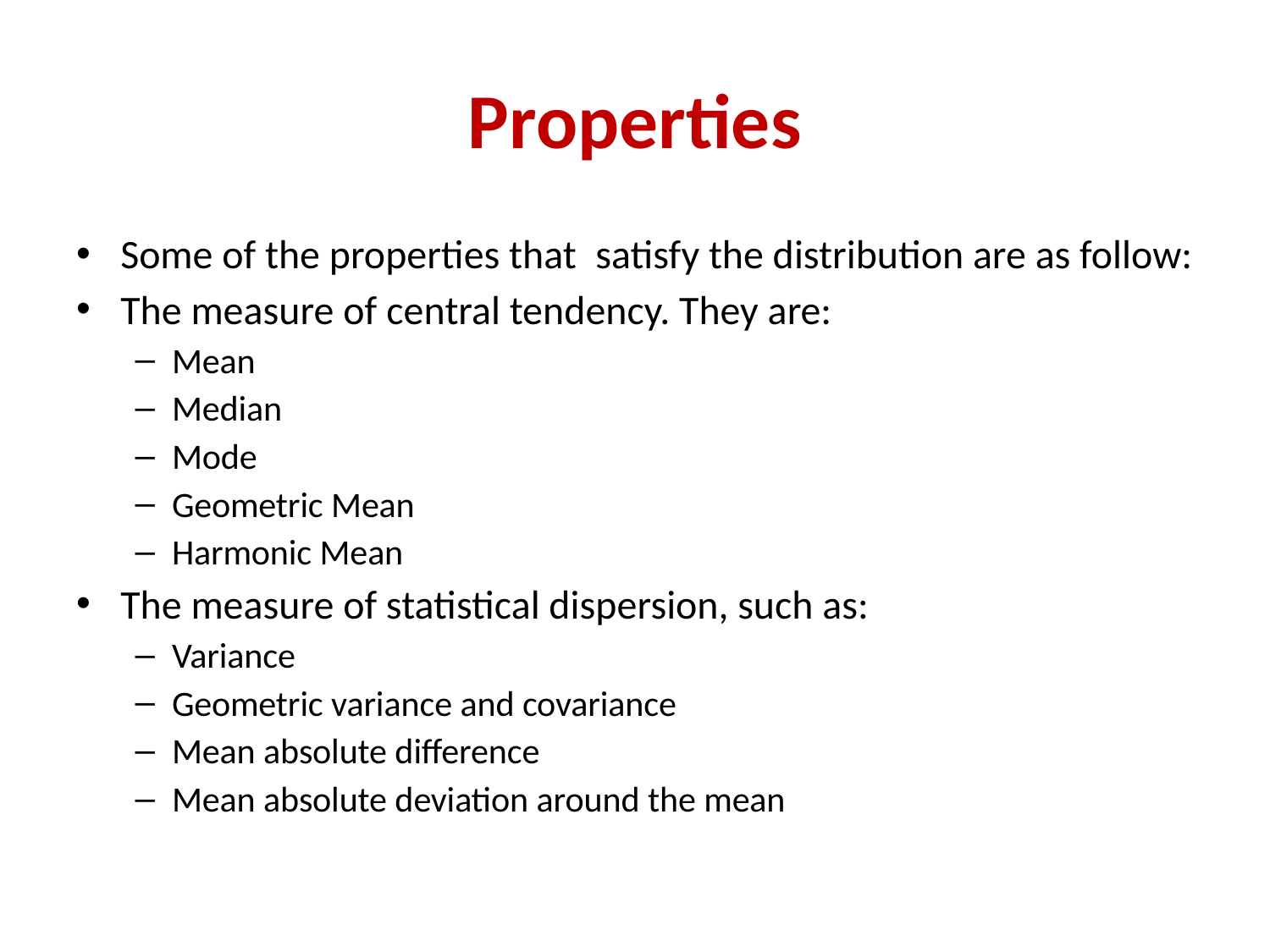

# Properties
Some of the properties that  satisfy the distribution are as follow:
The measure of central tendency. They are:
Mean
Median
Mode
Geometric Mean
Harmonic Mean
The measure of statistical dispersion, such as:
Variance
Geometric variance and covariance
Mean absolute difference
Mean absolute deviation around the mean